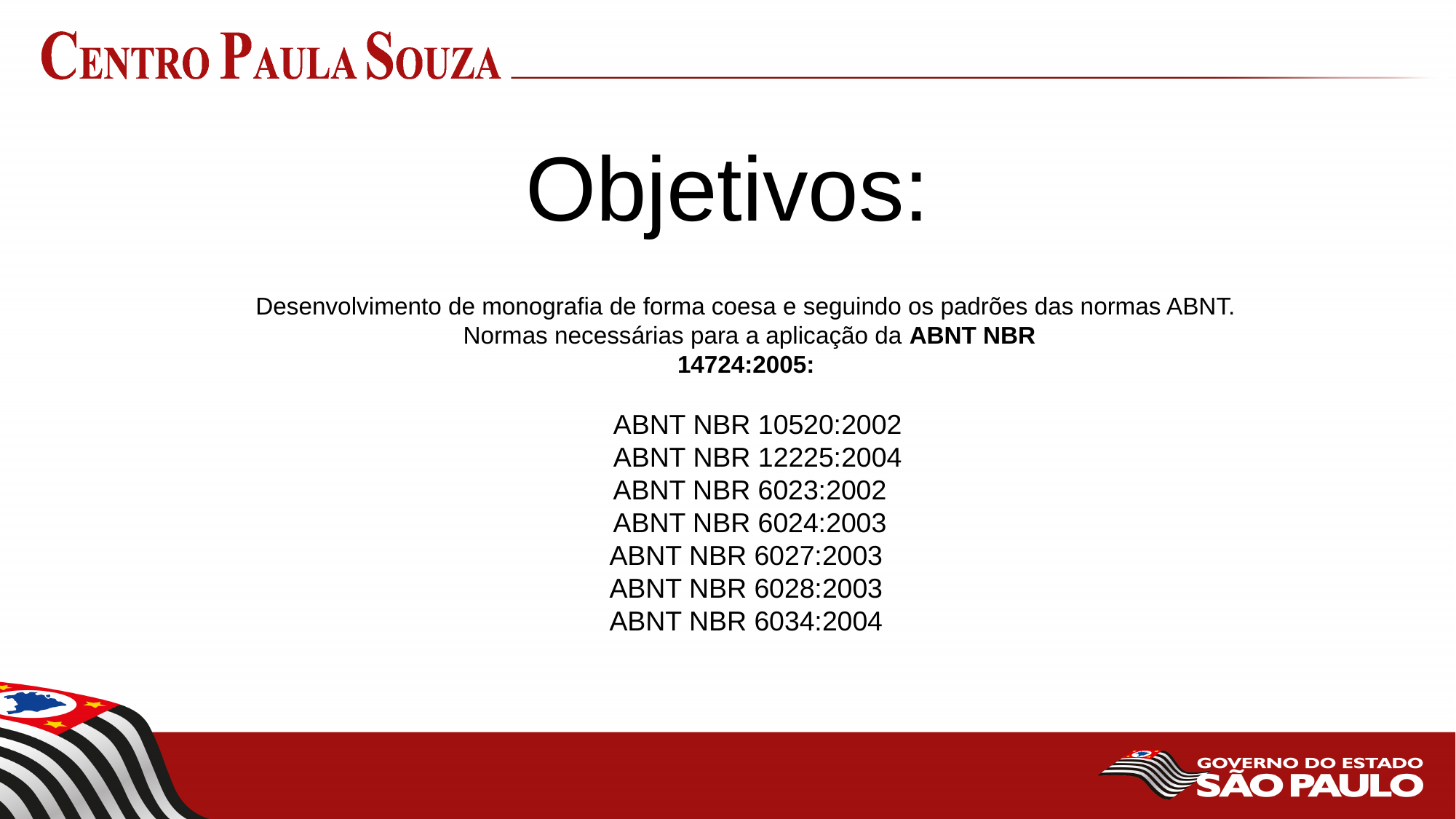

# Objetivos:
Desenvolvimento de monografia de forma coesa e seguindo os padrões das normas ABNT.
 Normas necessárias para a aplicação da ABNT NBR
14724:2005:

   ABNT NBR 10520:2002
   ABNT NBR 12225:2004
 ABNT NBR 6023:2002
 ABNT NBR 6024:2003
ABNT NBR 6027:2003
ABNT NBR 6028:2003
ABNT NBR 6034:2004